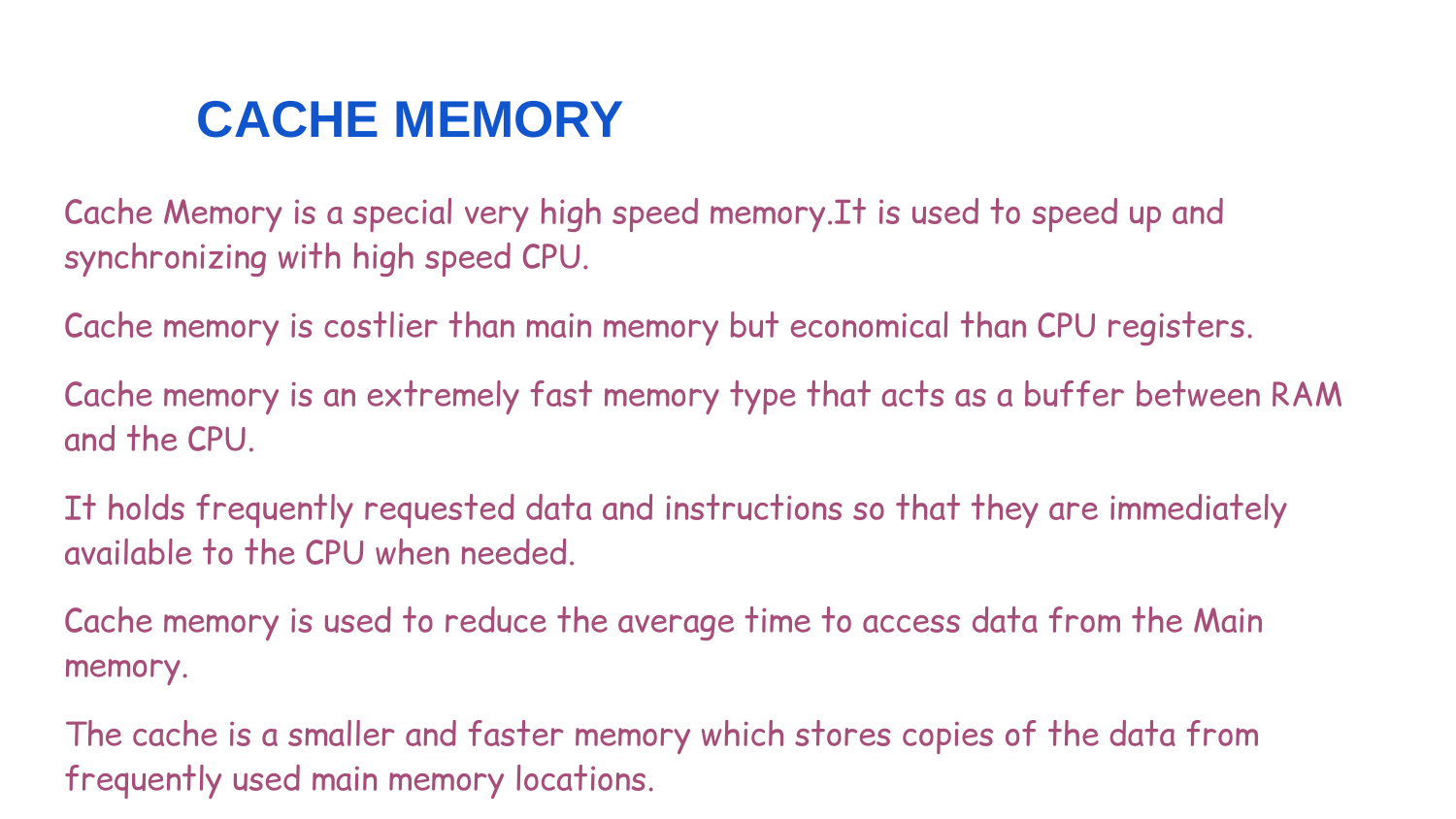

# CACHE MEMORY
Cache Memory is a special very high speed memory.It is used to speed up and synchronizing with high speed CPU.
Cache memory is costlier than main memory but economical than CPU registers.
Cache memory is an extremely fast memory type that acts as a buffer between RAM and the CPU.
It holds frequently requested data and instructions so that they are immediately available to the CPU when needed.
Cache memory is used to reduce the average time to access data from the Main memory.
The cache is a smaller and faster memory which stores copies of the data from frequently used main memory locations.